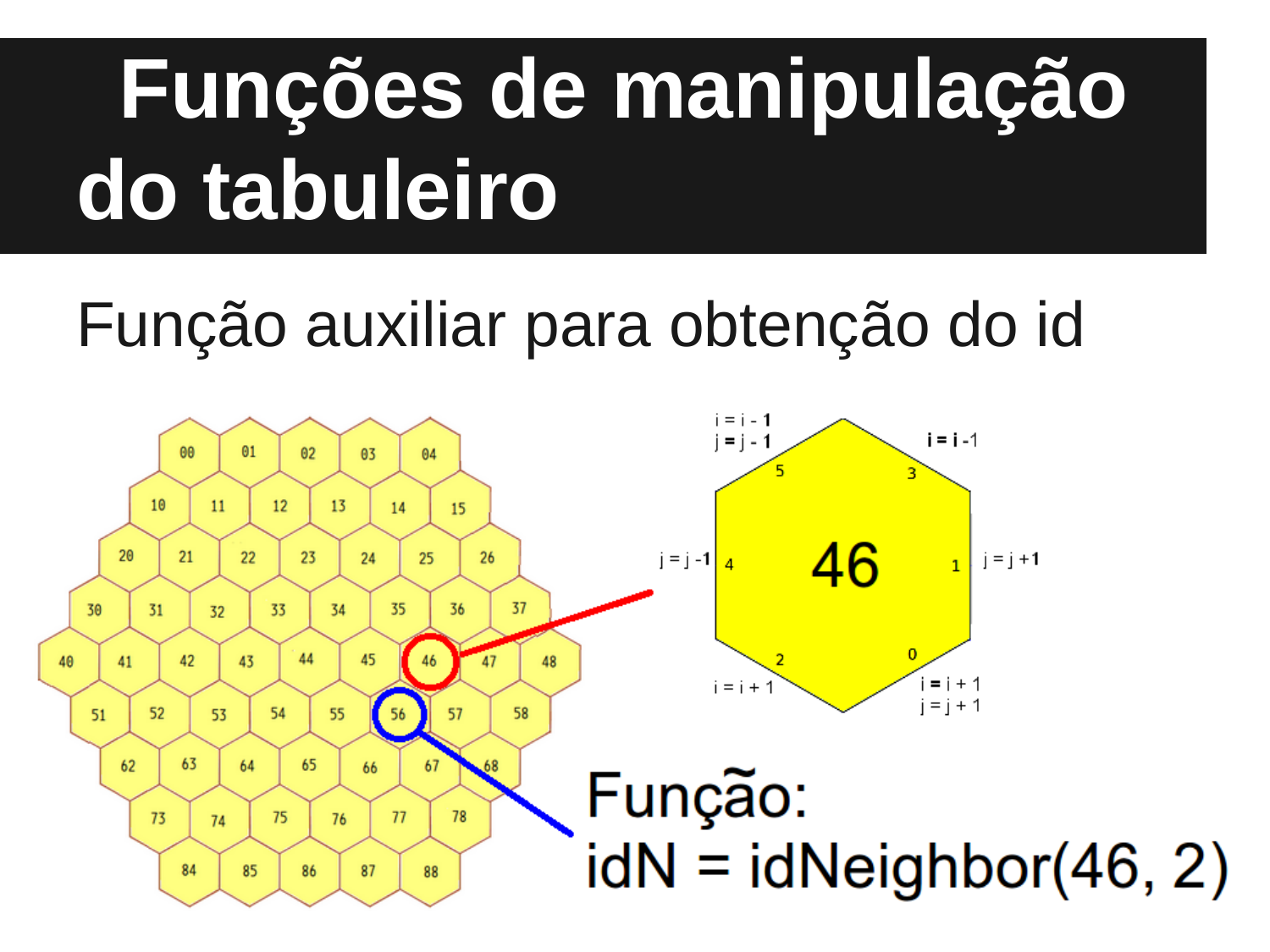

# Funções de manipulação do tabuleiro
Função auxiliar para obtenção do id